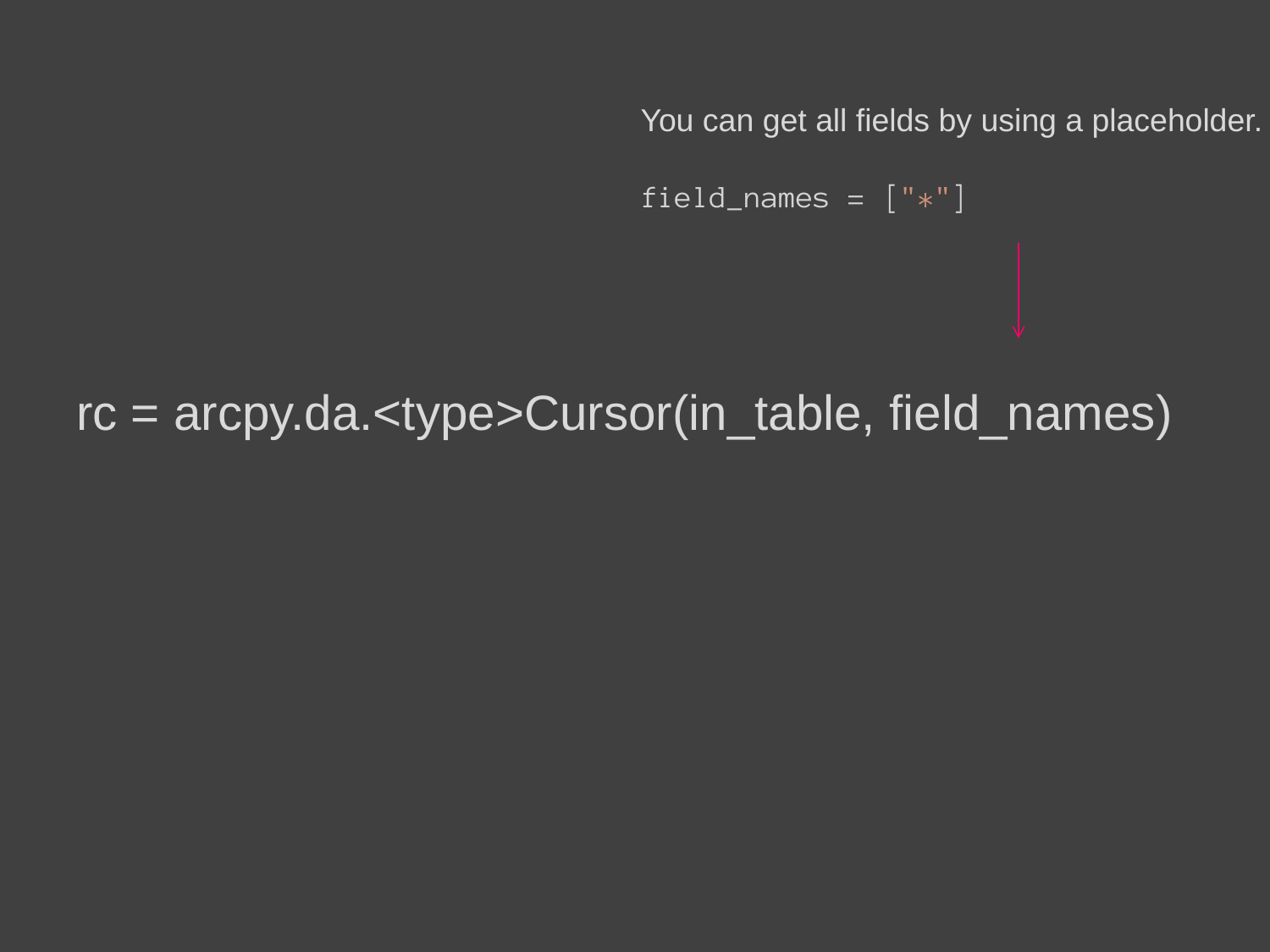

rc = arcpy.da.<type>Cursor(in_table, field_names)

You can get all fields by using a placeholder.

field_names = ["*"]